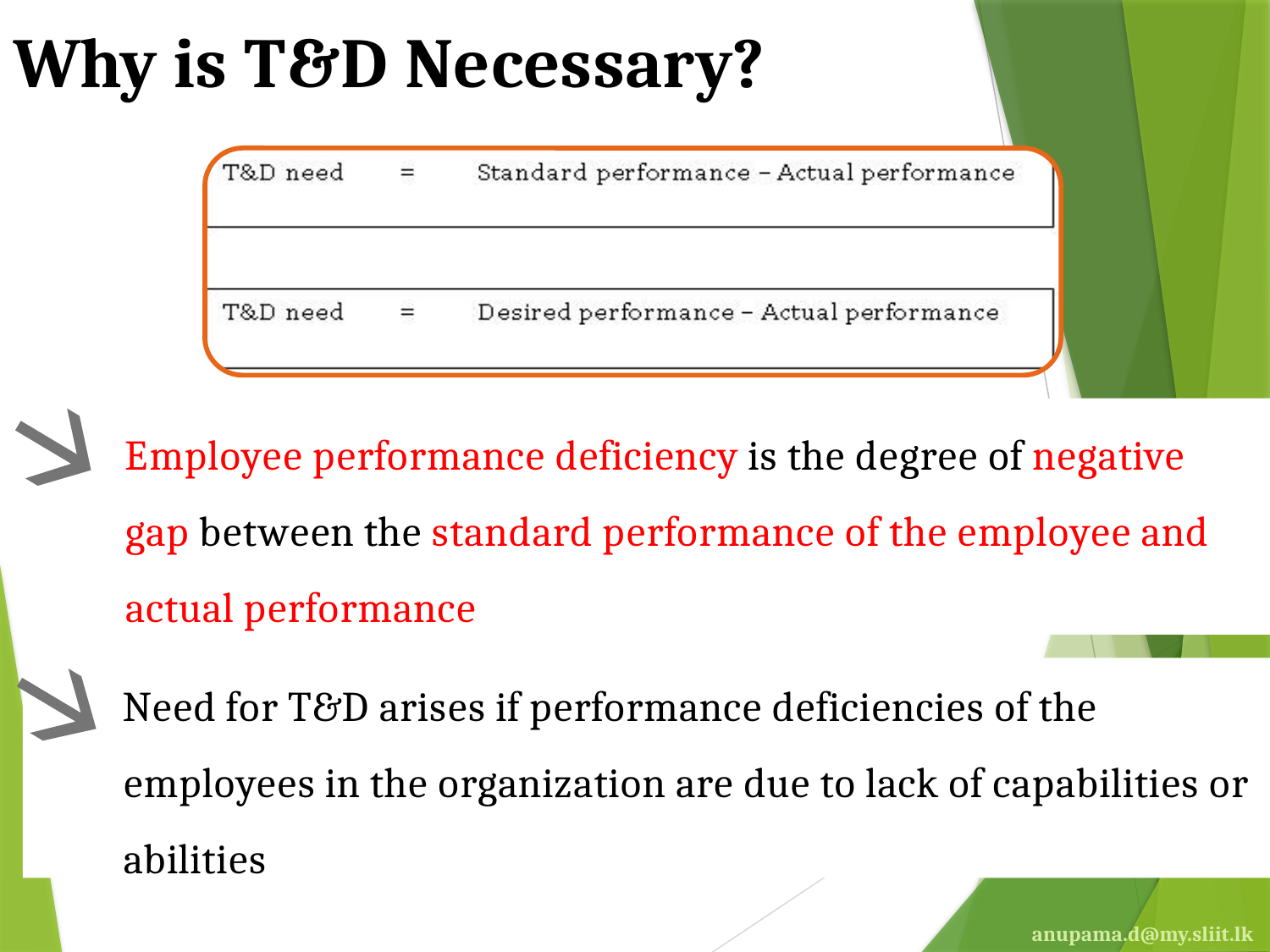

Why is T&D Necessary?

Employee performance deficiency is the degree of negative gap between the standard performance of the employee and actual performance

Need for T&D arises if performance deficiencies of the employees in the organization are due to lack of capabilities or abilities

anupama.d@my.sliit.lk